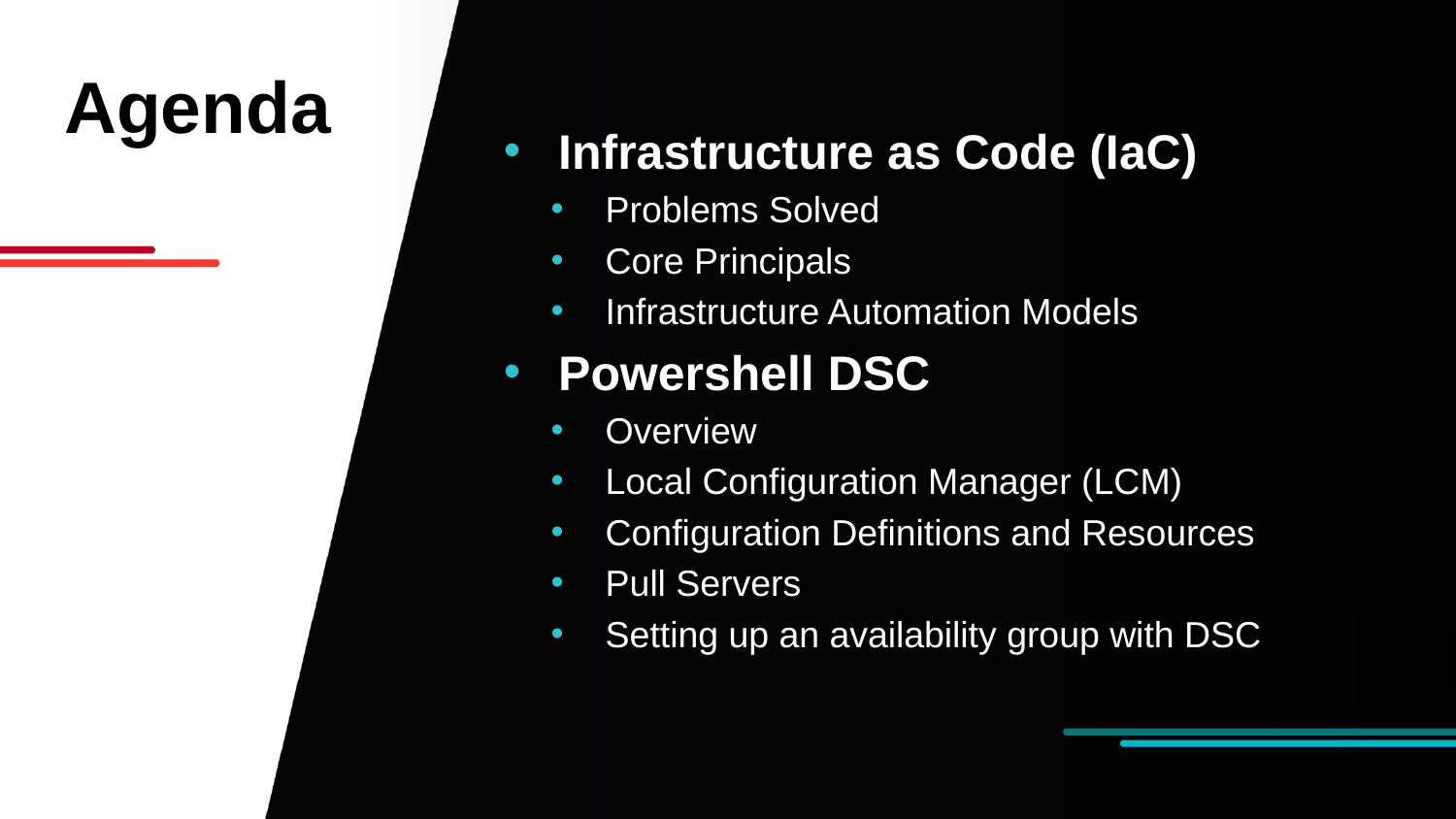

# Agenda
Infrastructure as Code (IaC)
Problems Solved
Core Principals
Infrastructure Automation Models
Powershell DSC
Overview
Local Configuration Manager (LCM)
Configuration Definitions and Resources
Pull Servers
Setting up an availability group with DSC